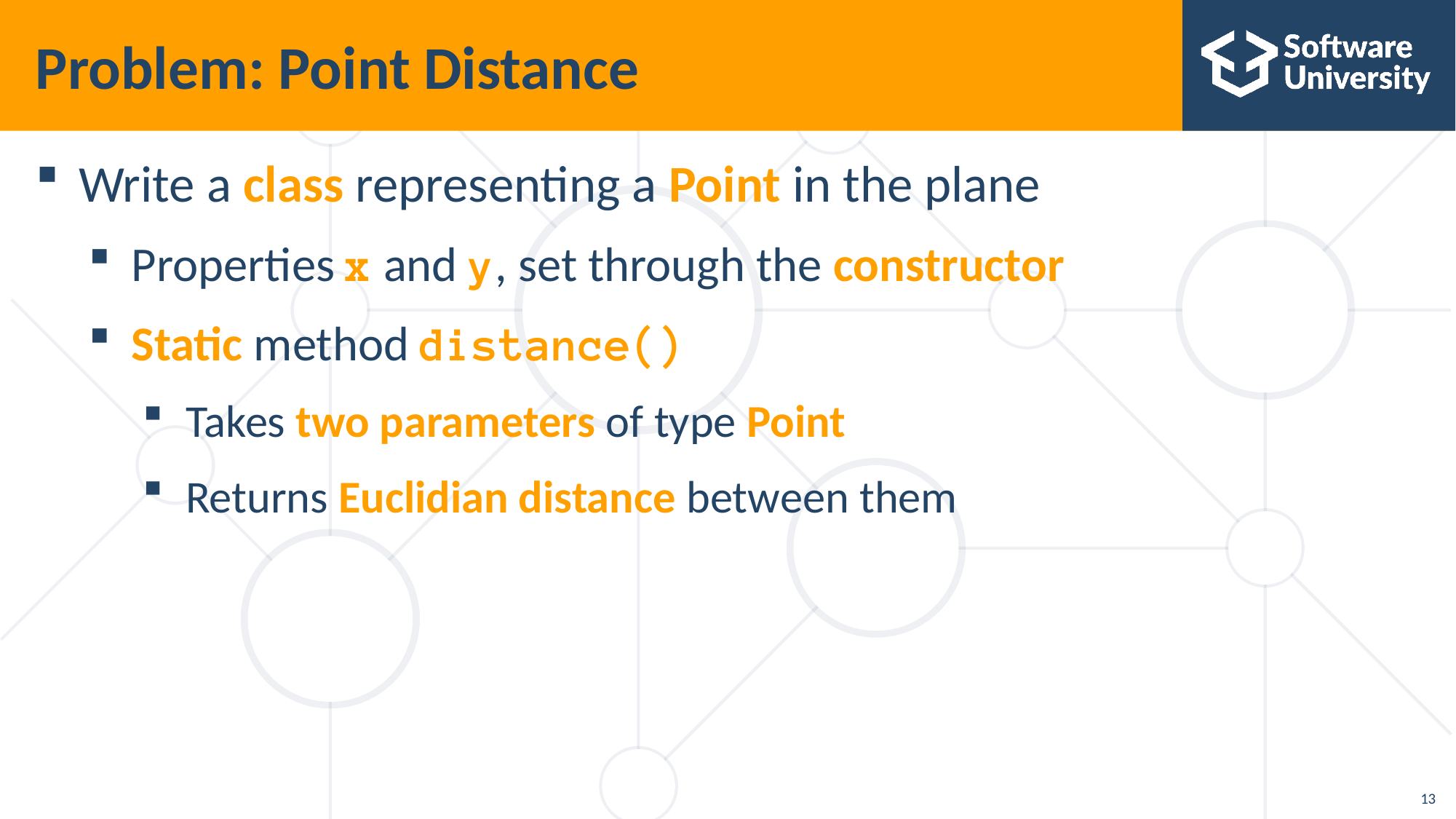

# Problem: Point Distance
Write a class representing a Point in the plane
Properties x and y, set through the constructor
Static method distance()
Takes two parameters of type Point
Returns Euclidian distance between them
13